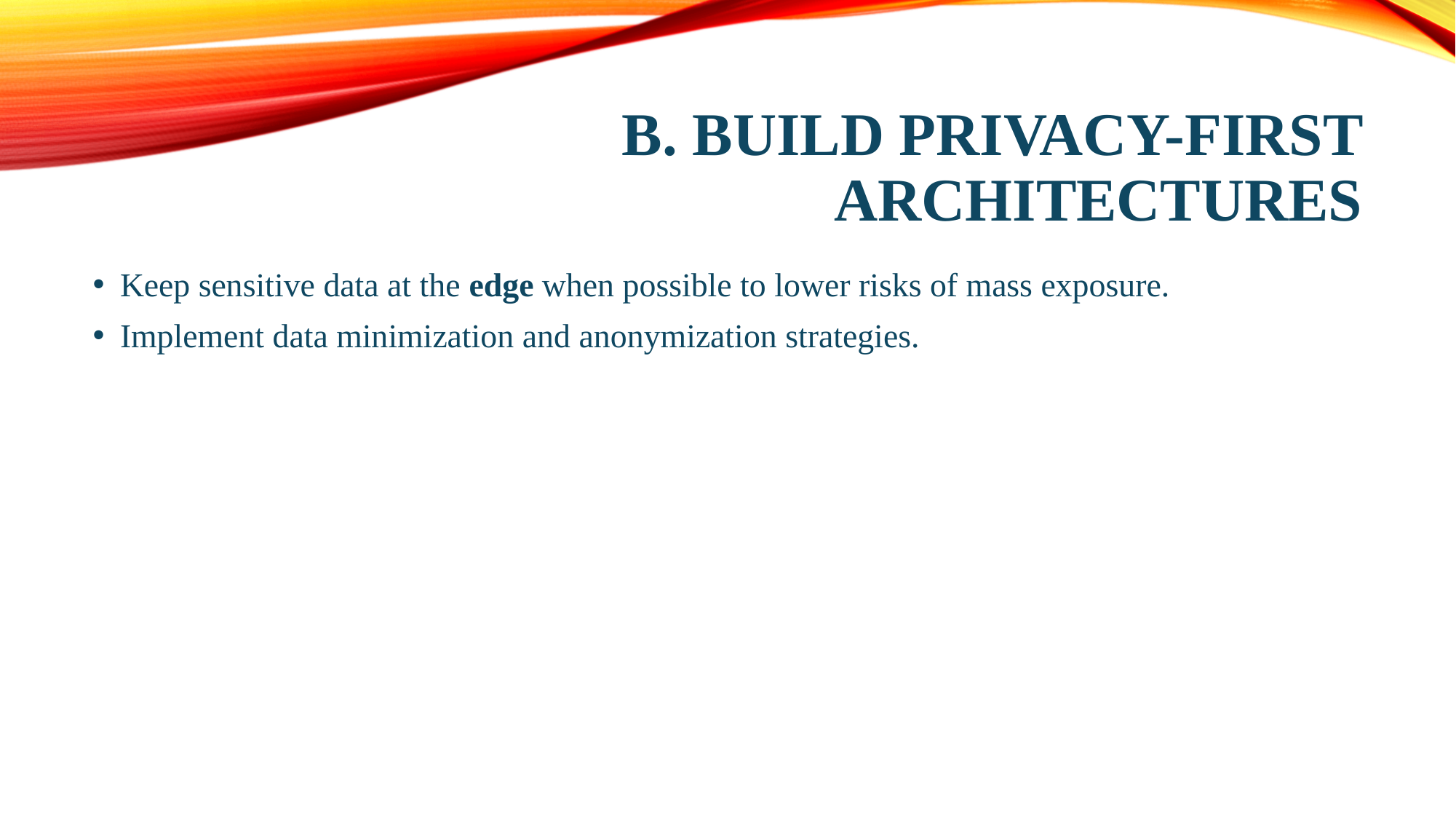

# B. Build Privacy-First Architectures
Keep sensitive data at the edge when possible to lower risks of mass exposure.
Implement data minimization and anonymization strategies.